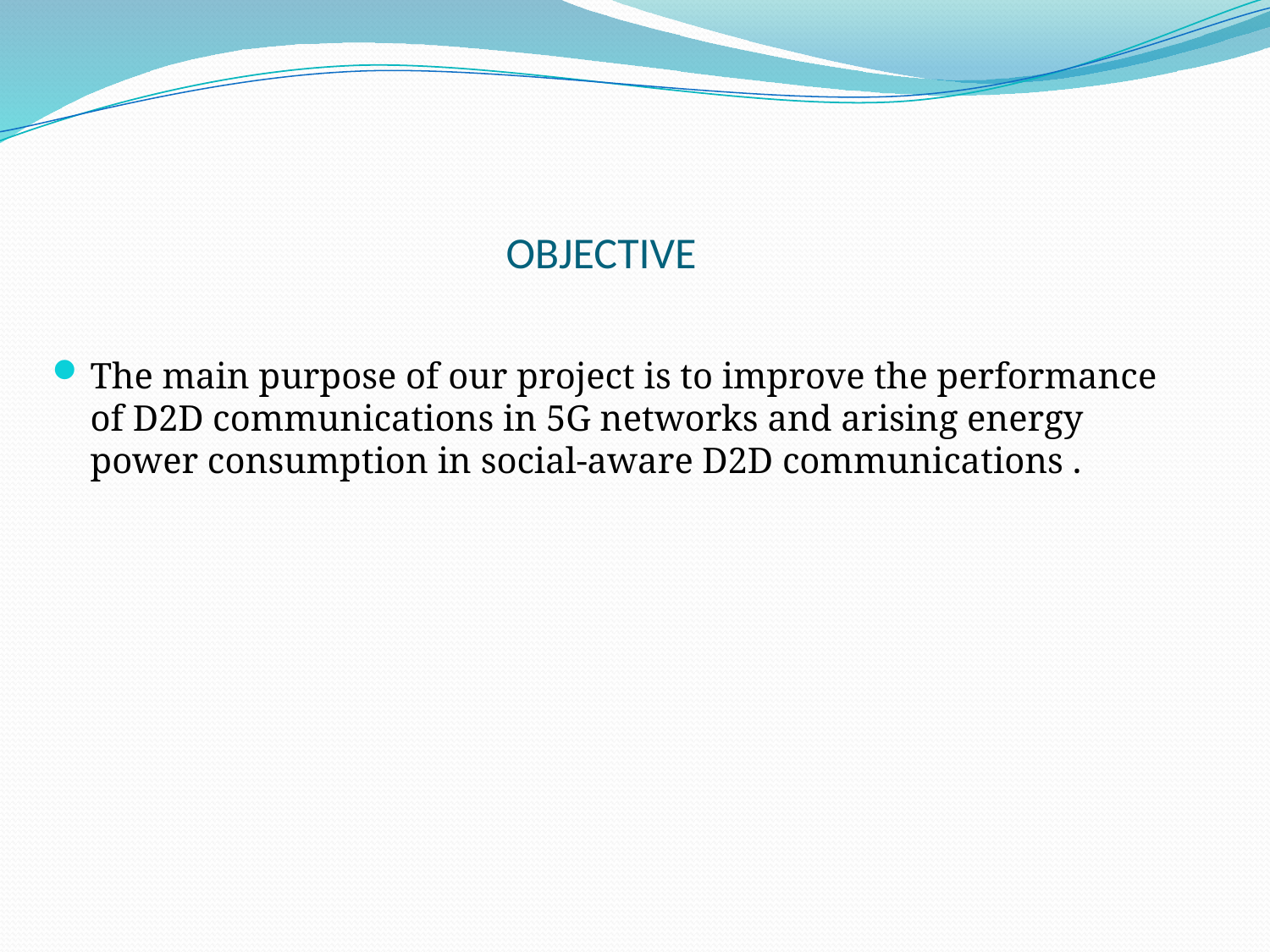

# OBJECTIVE
The main purpose of our project is to improve the performance of D2D communications in 5G networks and arising energy power consumption in social-aware D2D communications .